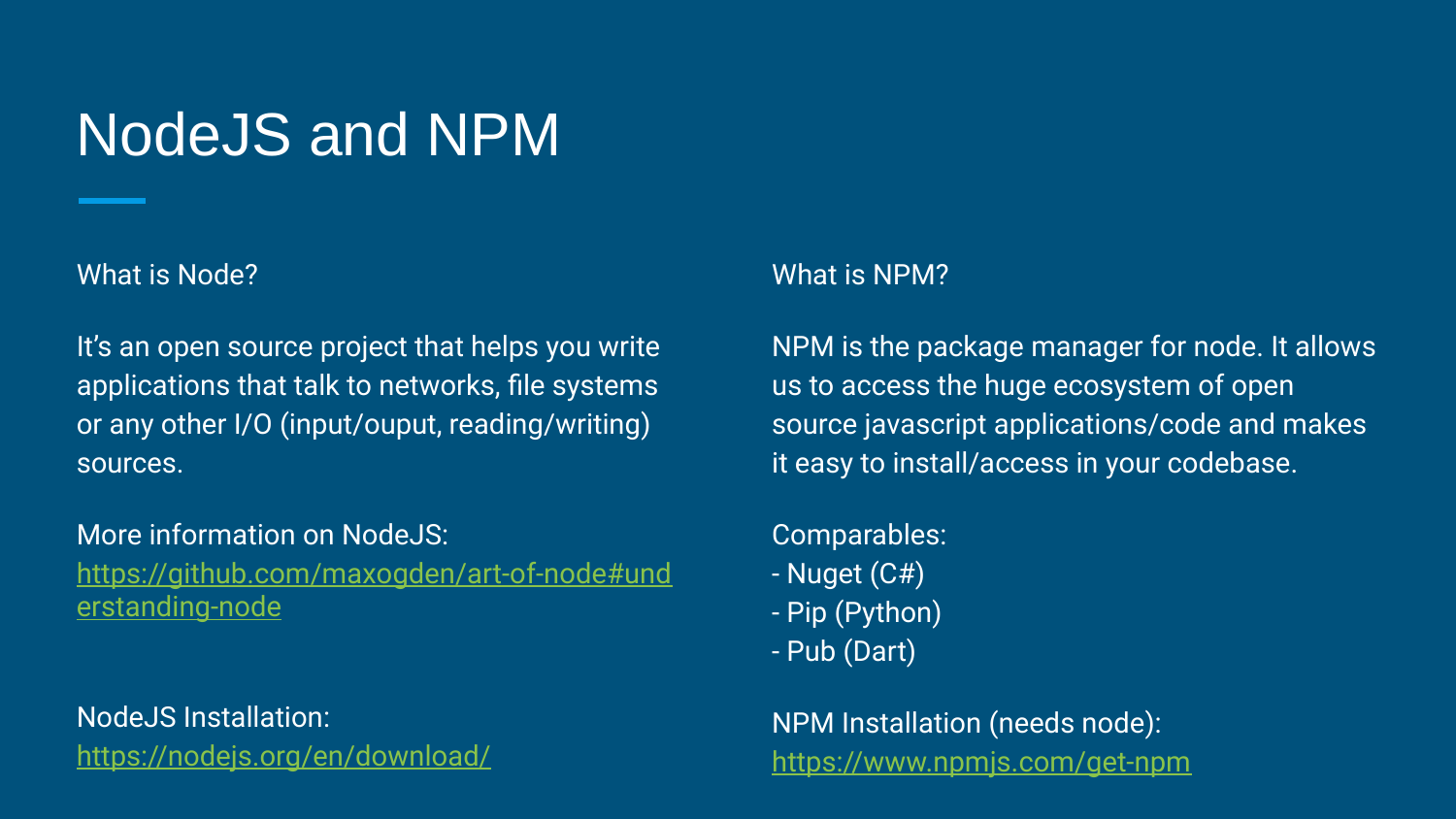

# NodeJS and NPM
What is Node?
It’s an open source project that helps you write applications that talk to networks, file systems or any other I/O (input/ouput, reading/writing) sources.
More information on NodeJS:
https://github.com/maxogden/art-of-node#understanding-node
NodeJS Installation:
https://nodejs.org/en/download/
What is NPM?
NPM is the package manager for node. It allows us to access the huge ecosystem of open source javascript applications/code and makes it easy to install/access in your codebase.
Comparables:
- Nuget (C#)
- Pip (Python)
- Pub (Dart)
NPM Installation (needs node):
https://www.npmjs.com/get-npm